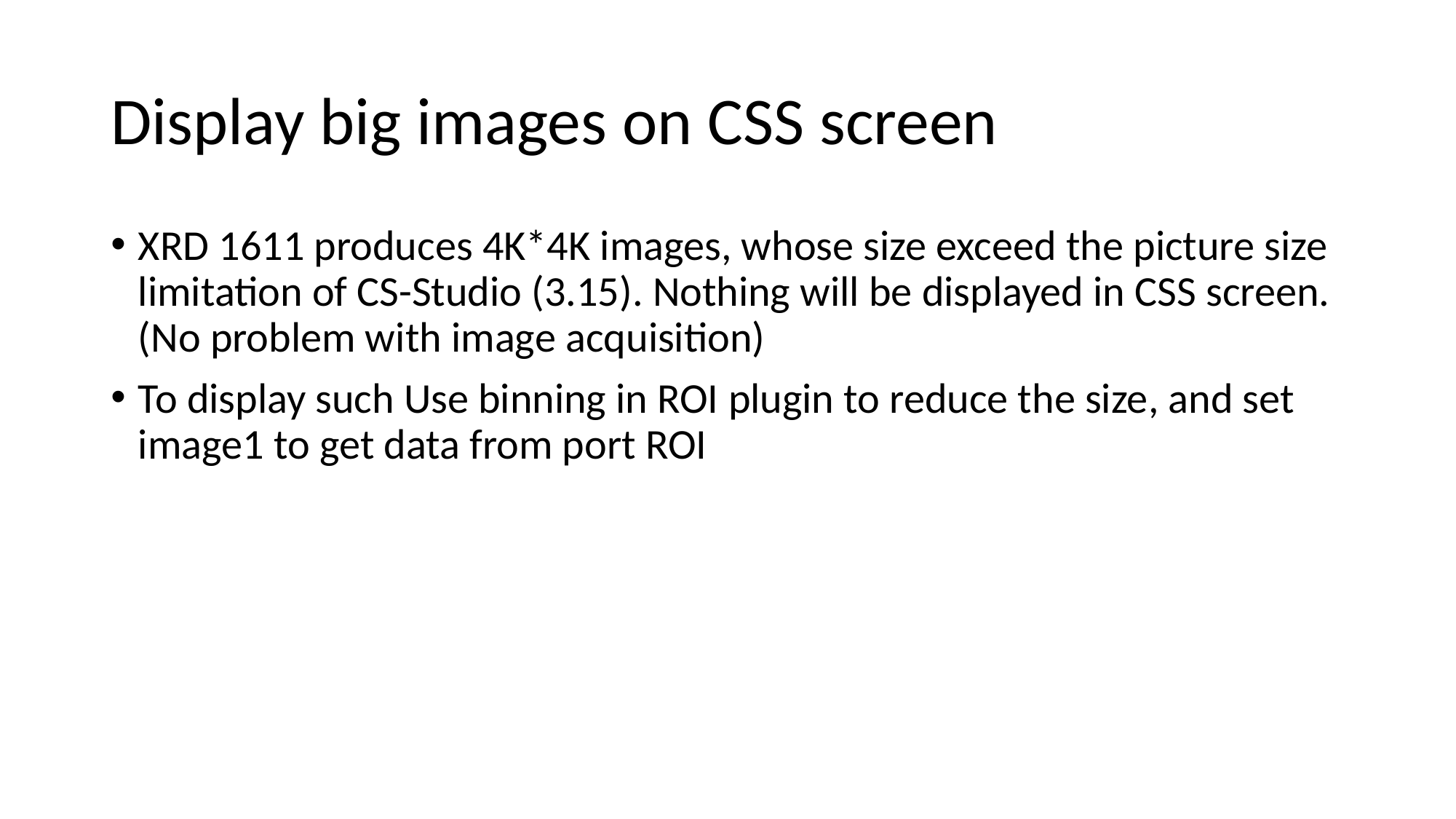

# Display big images on CSS screen
XRD 1611 produces 4K*4K images, whose size exceed the picture size limitation of CS-Studio (3.15). Nothing will be displayed in CSS screen. (No problem with image acquisition)
To display such Use binning in ROI plugin to reduce the size, and set image1 to get data from port ROI